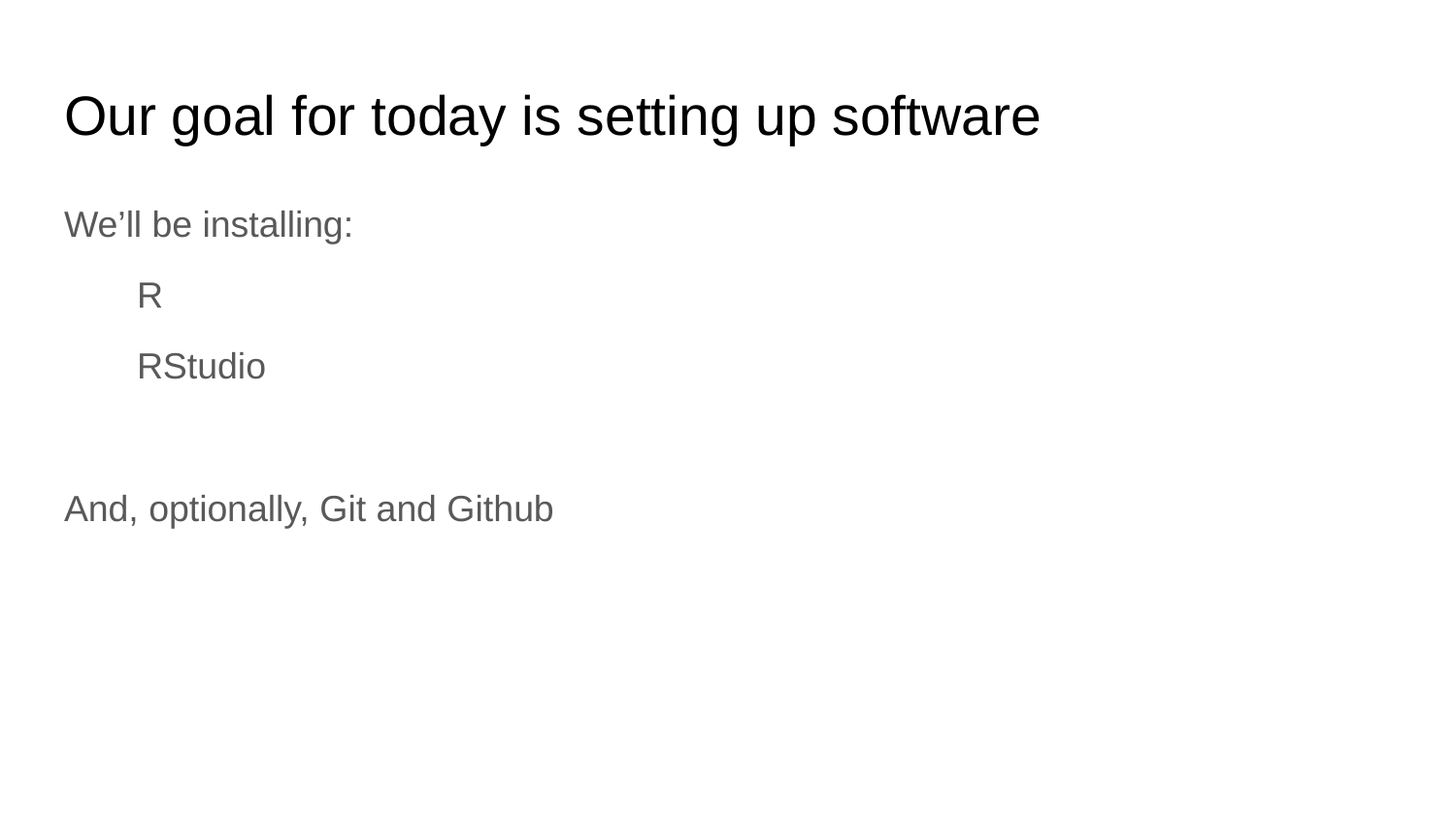

# Our goal for today is setting up software
We’ll be installing:
R
RStudio

And, optionally, Git and Github